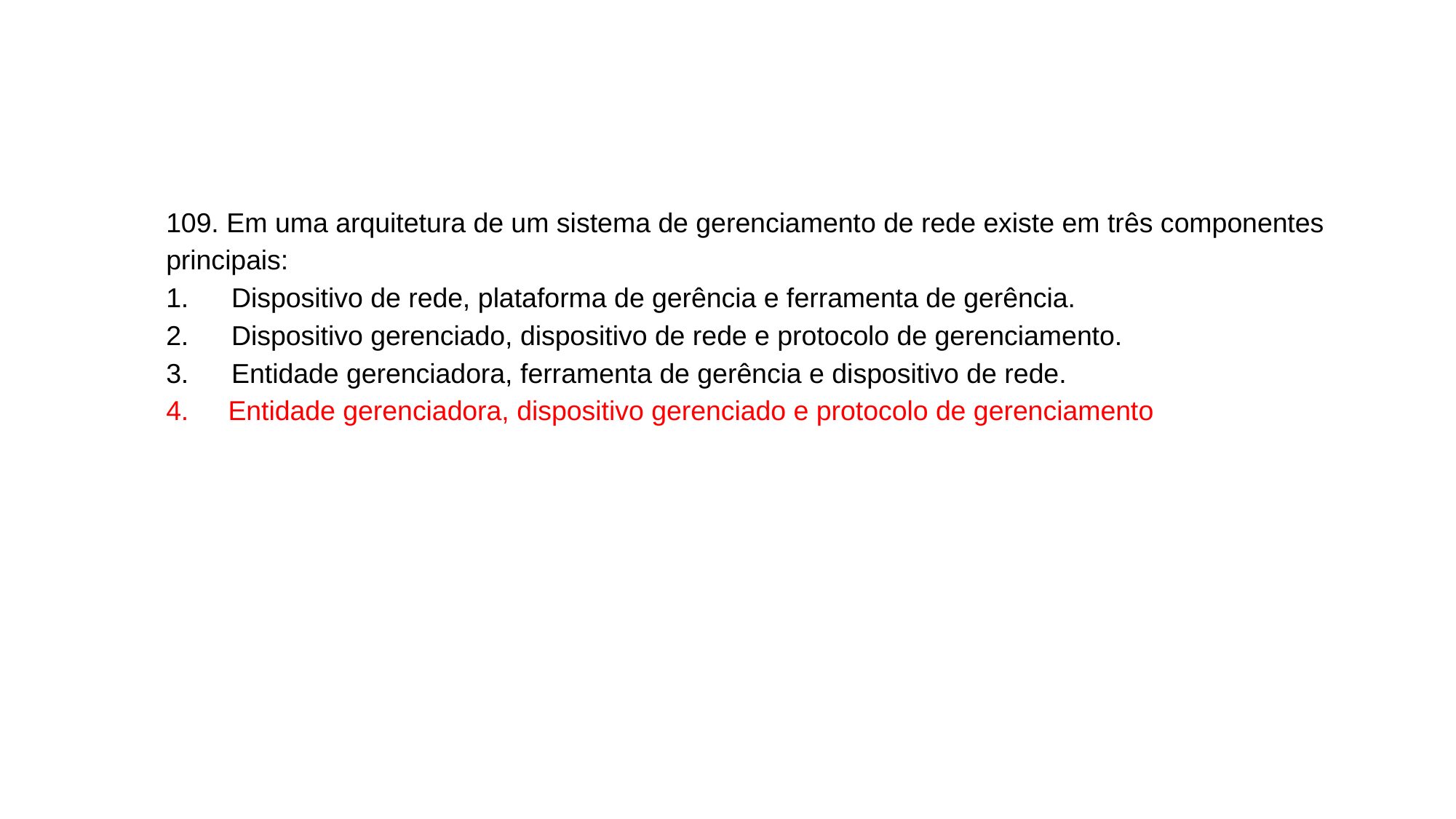

109. Em uma arquitetura de um sistema de gerenciamento de rede existe em três componentes principais:
1. Dispositivo de rede, plataforma de gerência e ferramenta de gerência.
2. Dispositivo gerenciado, dispositivo de rede e protocolo de gerenciamento.
3. Entidade gerenciadora, ferramenta de gerência e dispositivo de rede.
4. Entidade gerenciadora, dispositivo gerenciado e protocolo de gerenciamento